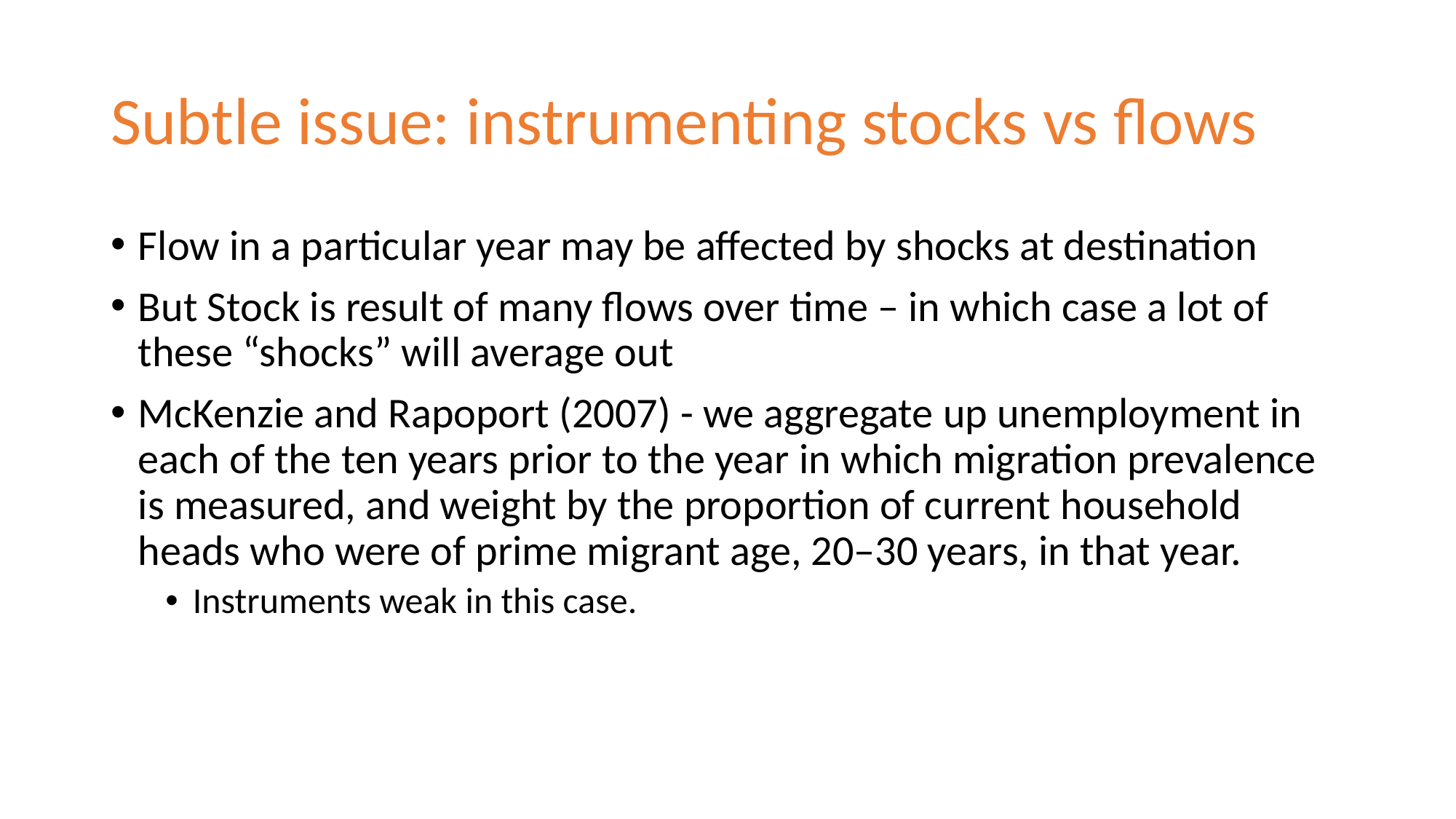

# Subtle issue: instrumenting stocks vs flows
Flow in a particular year may be affected by shocks at destination
But Stock is result of many flows over time – in which case a lot of these “shocks” will average out
McKenzie and Rapoport (2007) - we aggregate up unemployment in each of the ten years prior to the year in which migration prevalence is measured, and weight by the proportion of current household heads who were of prime migrant age, 20–30 years, in that year.
Instruments weak in this case.